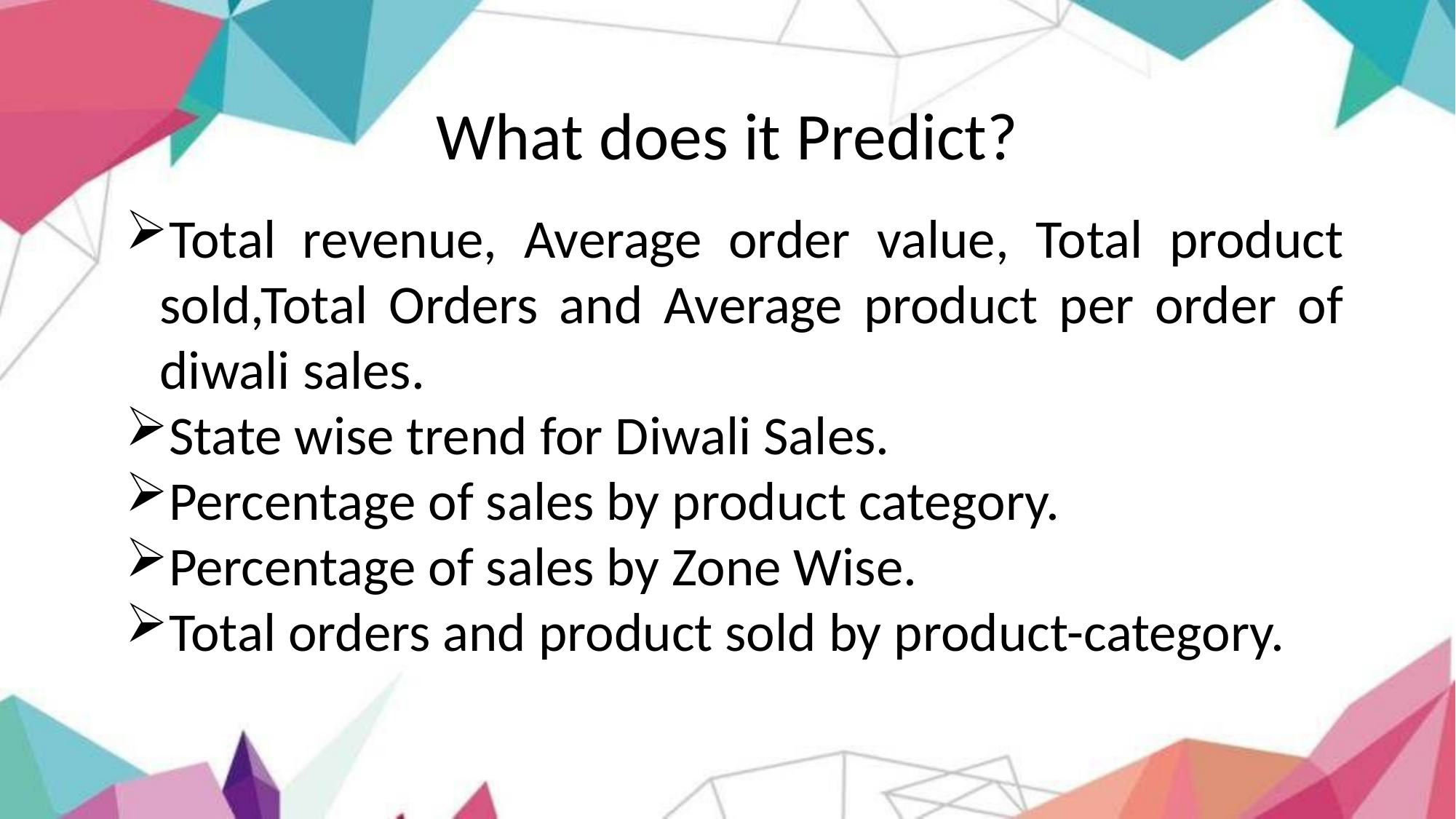

# What does it Predict?
Total revenue, Average order value, Total product sold,Total Orders and Average product per order of diwali sales.
State wise trend for Diwali Sales.
Percentage of sales by product category.
Percentage of sales by Zone Wise.
Total orders and product sold by product-category.